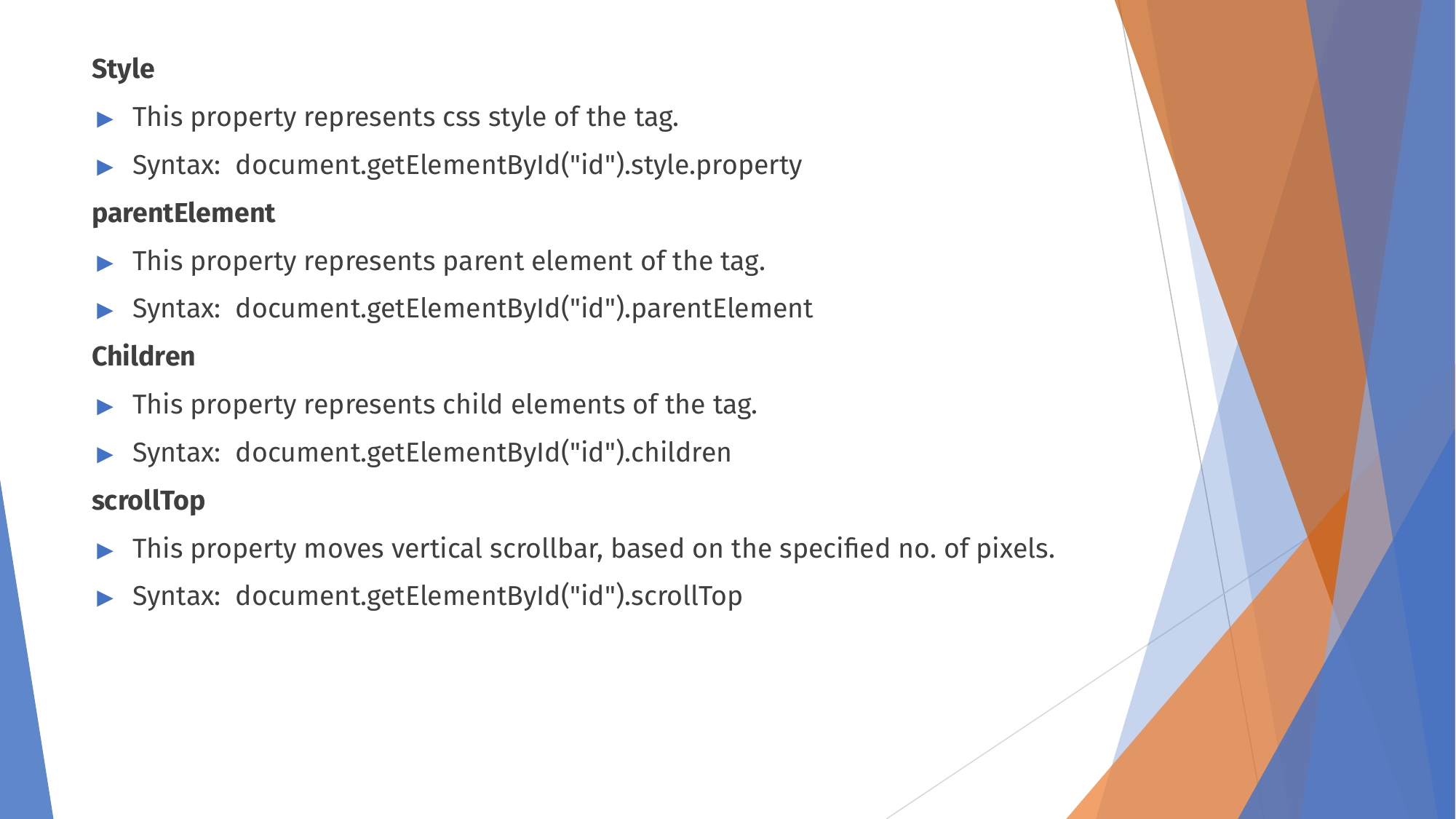

Style
This property represents css style of the tag.
Syntax:  document.getElementById("id").style.property
parentElement
This property represents parent element of the tag.
Syntax:  document.getElementById("id").parentElement
Children
This property represents child elements of the tag.
Syntax:  document.getElementById("id").children
scrollTop
This property moves vertical scrollbar, based on the specified no. of pixels.
Syntax:  document.getElementById("id").scrollTop